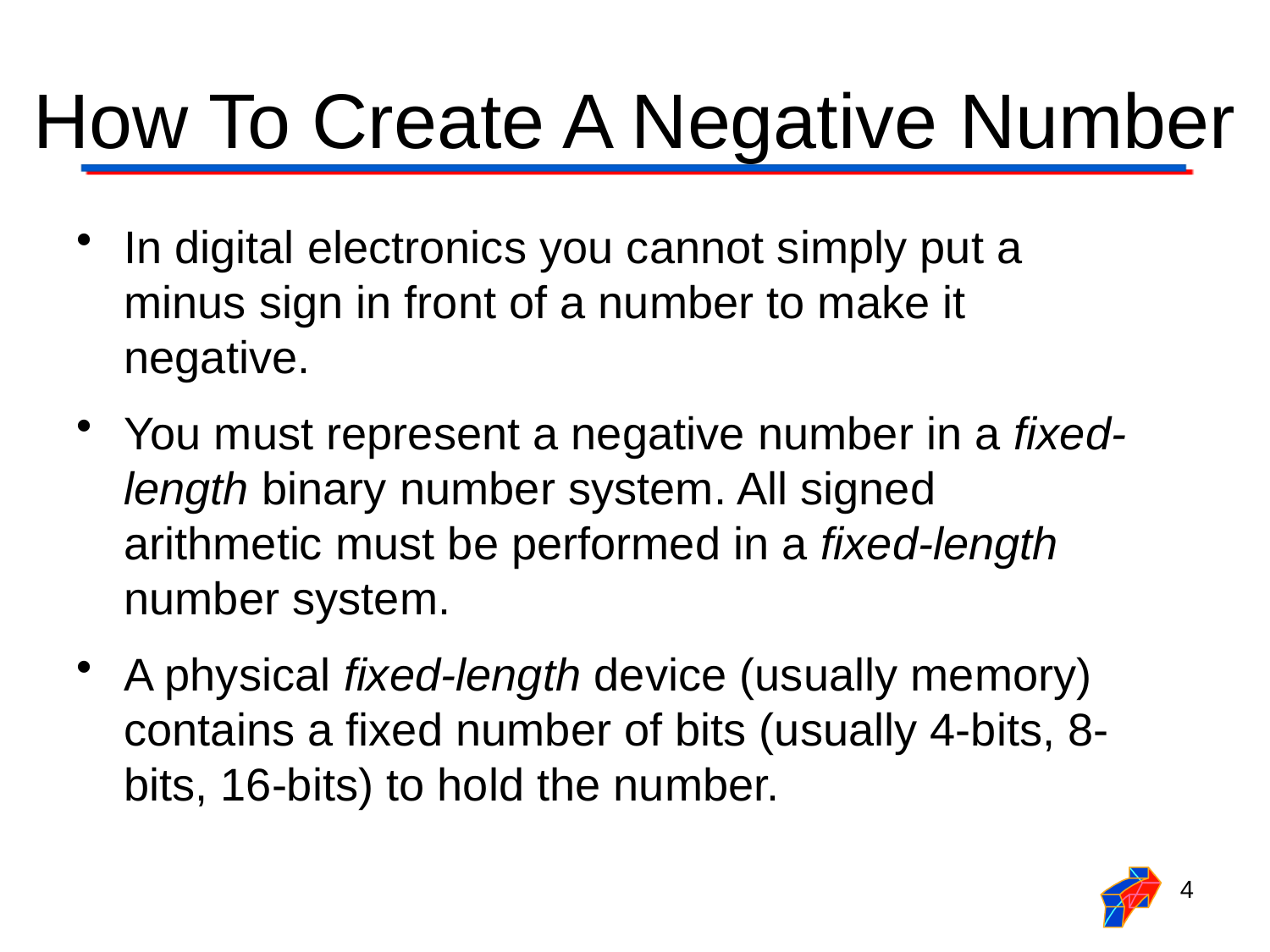

# How To Create A Negative Number
In digital electronics you cannot simply put a minus sign in front of a number to make it negative.
You must represent a negative number in a fixed-length binary number system. All signed arithmetic must be performed in a fixed-length number system.
A physical fixed-length device (usually memory) contains a fixed number of bits (usually 4-bits, 8-bits, 16-bits) to hold the number.
4